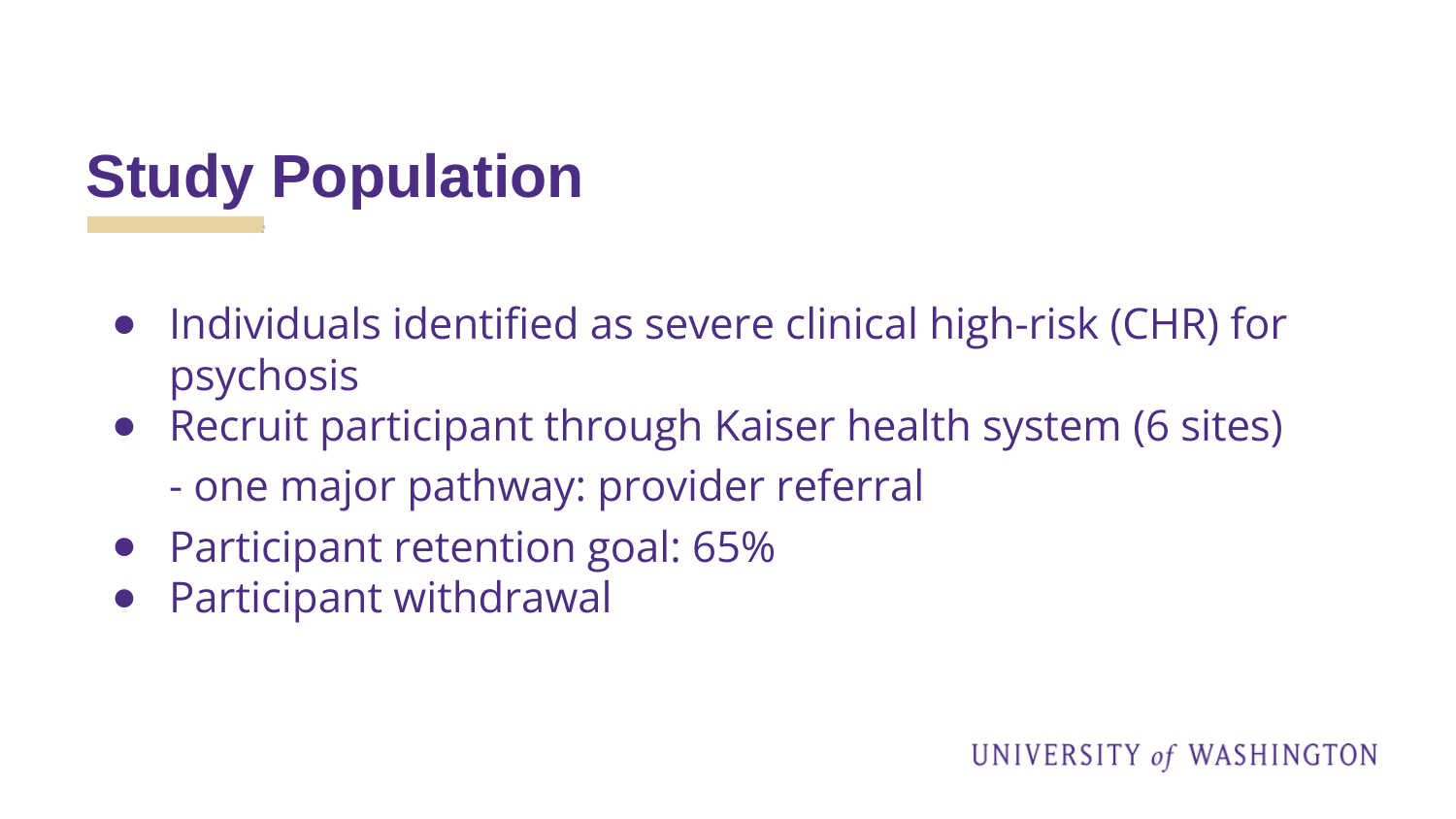

# Study Population
Individuals identified as severe clinical high-risk (CHR) for psychosis
Recruit participant through Kaiser health system (6 sites)
- one major pathway: provider referral
Participant retention goal: 65%
Participant withdrawal